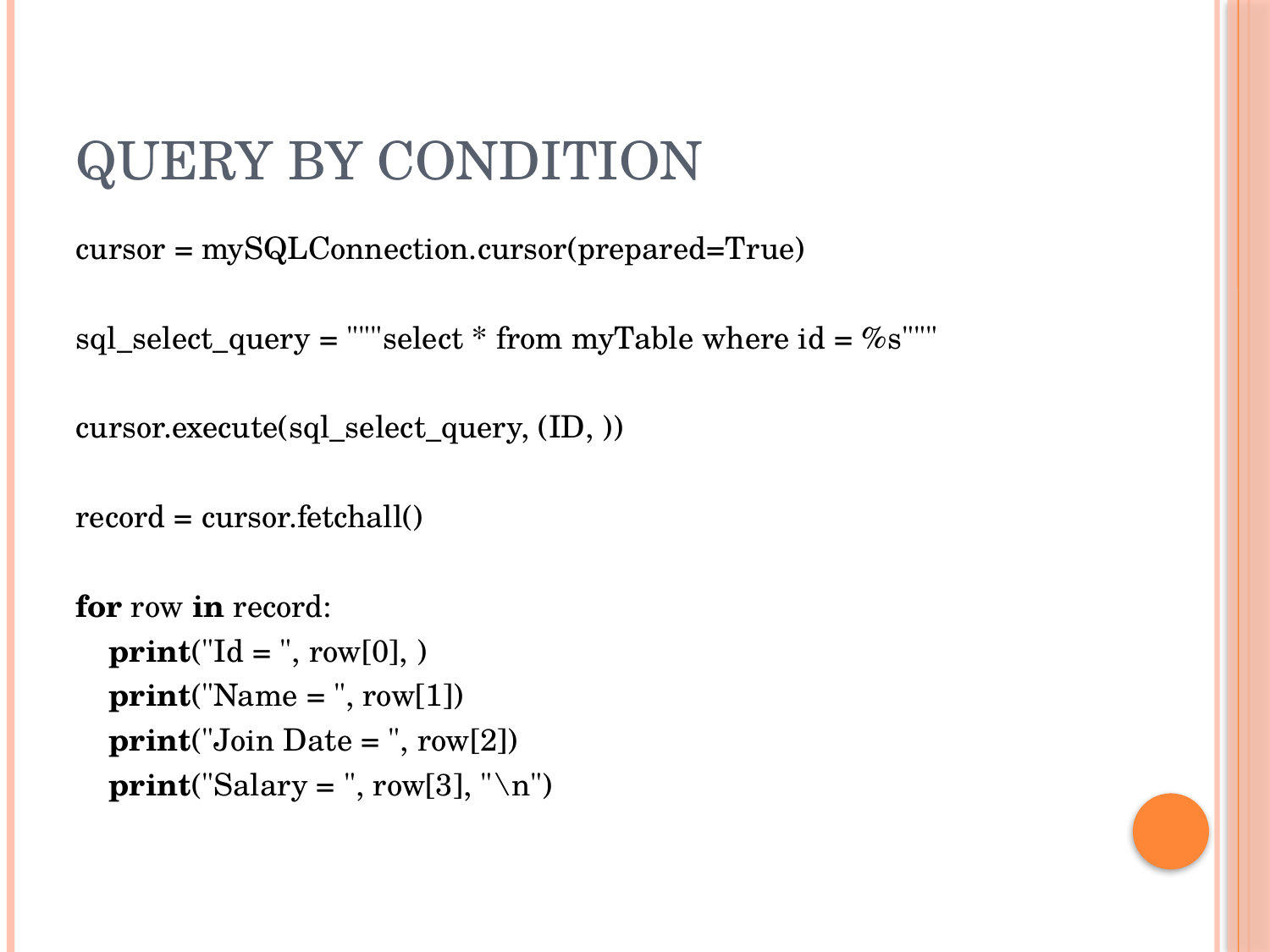

# Query by condition
cursor = mySQLConnection.cursor(prepared=True)

sql_select_query = """select * from myTable where id = %s"""

cursor.execute(sql_select_query, (ID, ))

record = cursor.fetchall()

for row in record:
	print("Id = ", row[0], )
	print("Name = ", row[1])
	print("Join Date = ", row[2])
	print("Salary = ", row[3], "\n")